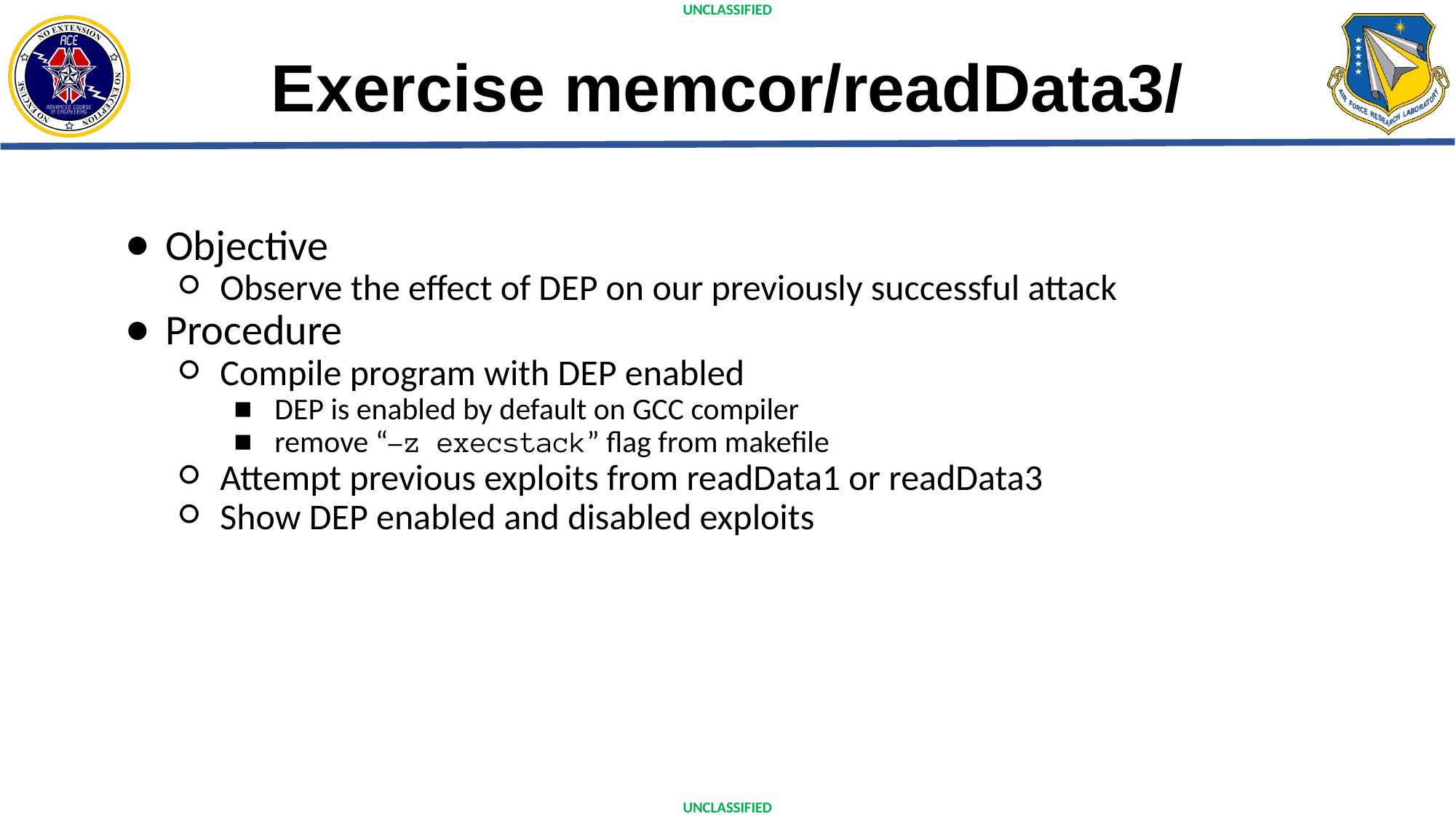

# Exercise memcor/readData3/
Objective
Observe the effect of DEP on our previously successful attack
Procedure
Compile program with DEP enabled
DEP is enabled by default on GCC compiler
remove “-z execstack” flag from makefile
Attempt previous exploits from readData1 or readData3
Show DEP enabled and disabled exploits